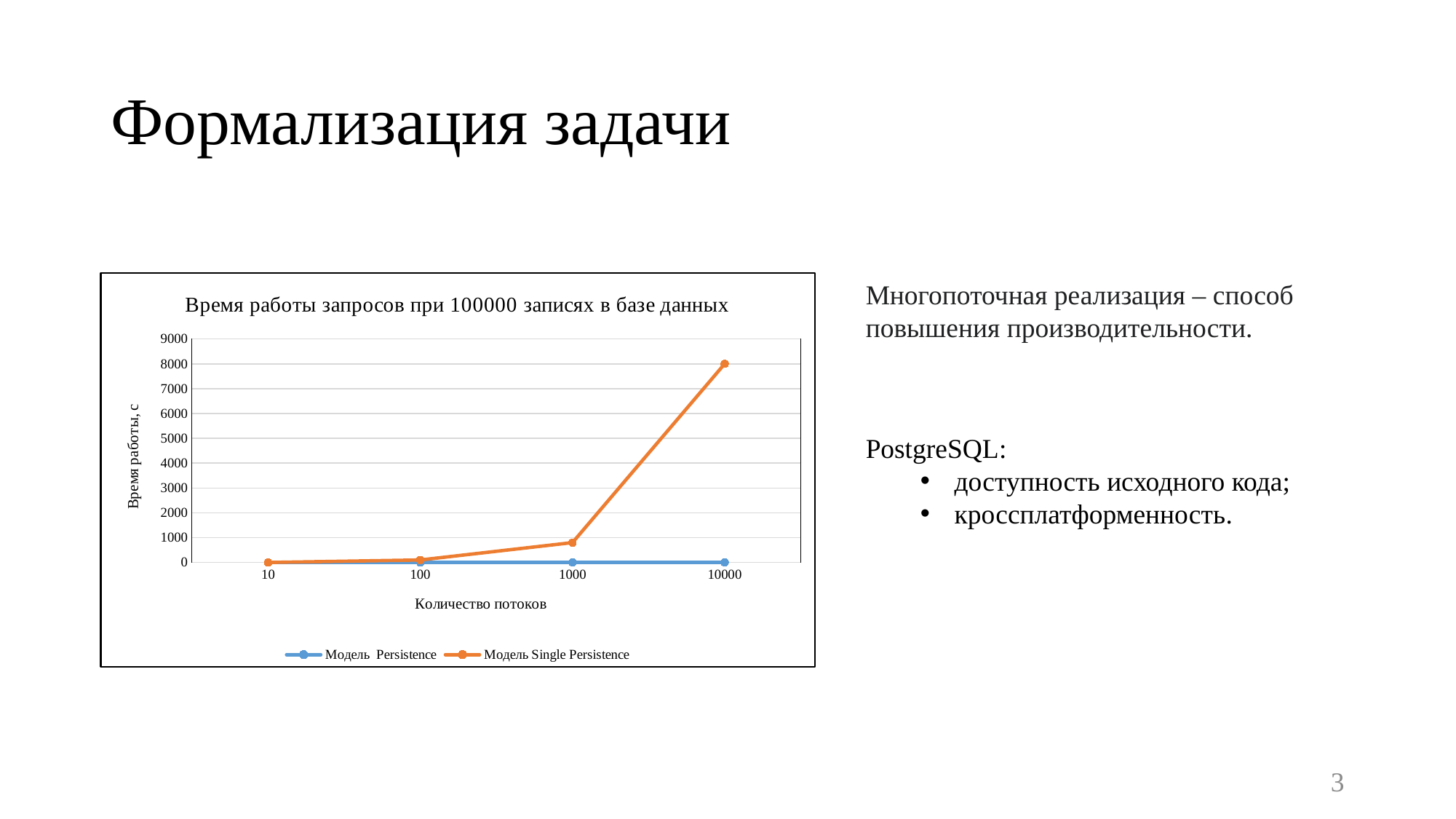

# Формализация задачи

### Chart: Время работы запросов при 100000 записях в базе данных

| Category | Модель  Persistence | Модель Single Persistence |
|---|---|---|
| 10 | 0.0 | 0.0 |
| 100 | 0.0 | 100.0 |
| 1000 | 0.0 | 800.0 |
| 10000 | 0.0 | 8000.0 |
Многопоточная реализация – способ повышения производительности.
PostgreSQL:
доступность исходного кода;
кроссплатформенность.
3